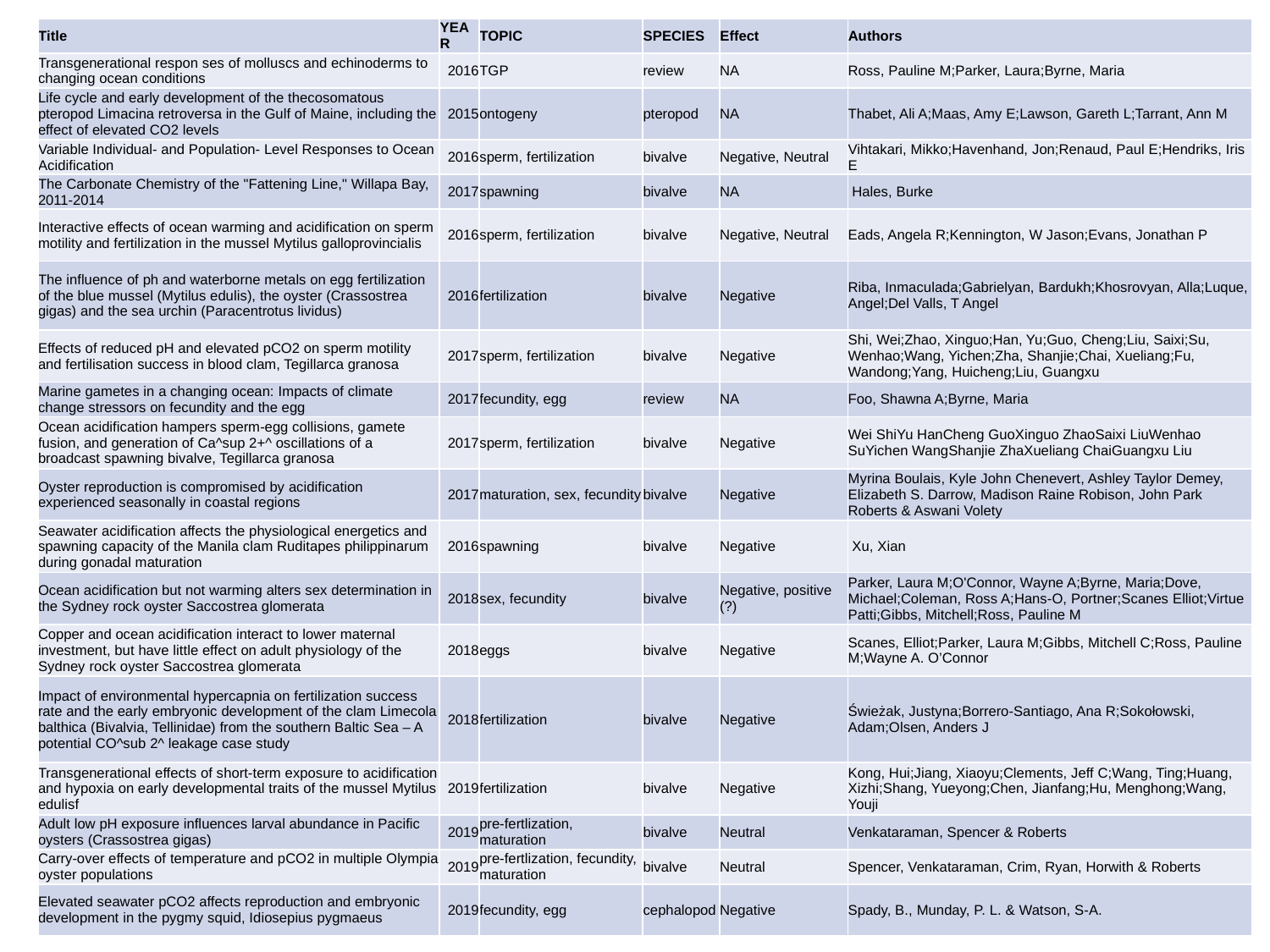

| Title | YEAR | TOPIC | SPECIES | Effect | Authors |
| --- | --- | --- | --- | --- | --- |
| Transgenerational respon ses of molluscs and echinoderms to changing ocean conditions | 2016 | TGP | review | NA | Ross, Pauline M;Parker, Laura;Byrne, Maria |
| Life cycle and early development of the thecosomatous pteropod Limacina retroversa in the Gulf of Maine, including the effect of elevated CO2 levels | 2015 | ontogeny | pteropod | NA | Thabet, Ali A;Maas, Amy E;Lawson, Gareth L;Tarrant, Ann M |
| Variable Individual- and Population- Level Responses to Ocean Acidification | 2016 | sperm, fertilization | bivalve | Negative, Neutral | Vihtakari, Mikko;Havenhand, Jon;Renaud, Paul E;Hendriks, Iris E |
| The Carbonate Chemistry of the "Fattening Line," Willapa Bay, 2011-2014 | 2017 | spawning | bivalve | NA | Hales, Burke |
| Interactive effects of ocean warming and acidification on sperm motility and fertilization in the mussel Mytilus galloprovincialis | 2016 | sperm, fertilization | bivalve | Negative, Neutral | Eads, Angela R;Kennington, W Jason;Evans, Jonathan P |
| The influence of ph and waterborne metals on egg fertilization of the blue mussel (Mytilus edulis), the oyster (Crassostrea gigas) and the sea urchin (Paracentrotus lividus) | 2016 | fertilization | bivalve | Negative | Riba, Inmaculada;Gabrielyan, Bardukh;Khosrovyan, Alla;Luque, Angel;Del Valls, T Angel |
| Effects of reduced pH and elevated pCO2 on sperm motility and fertilisation success in blood clam, Tegillarca granosa | 2017 | sperm, fertilization | bivalve | Negative | Shi, Wei;Zhao, Xinguo;Han, Yu;Guo, Cheng;Liu, Saixi;Su, Wenhao;Wang, Yichen;Zha, Shanjie;Chai, Xueliang;Fu, Wandong;Yang, Huicheng;Liu, Guangxu |
| Marine gametes in a changing ocean: Impacts of climate change stressors on fecundity and the egg | 2017 | fecundity, egg | review | NA | Foo, Shawna A;Byrne, Maria |
| Ocean acidification hampers sperm-egg collisions, gamete fusion, and generation of Ca^sup 2+^ oscillations of a broadcast spawning bivalve, Tegillarca granosa | 2017 | sperm, fertilization | bivalve | Negative | Wei ShiYu HanCheng GuoXinguo ZhaoSaixi LiuWenhao SuYichen WangShanjie ZhaXueliang ChaiGuangxu Liu |
| Oyster reproduction is compromised by acidification experienced seasonally in coastal regions | 2017 | maturation, sex, fecundity | bivalve | Negative | Myrina Boulais, Kyle John Chenevert, Ashley Taylor Demey, Elizabeth S. Darrow, Madison Raine Robison, John Park Roberts & Aswani Volety |
| Seawater acidification affects the physiological energetics and spawning capacity of the Manila clam Ruditapes philippinarum during gonadal maturation | 2016 | spawning | bivalve | Negative | Xu, Xian |
| Ocean acidification but not warming alters sex determination in the Sydney rock oyster Saccostrea glomerata | 2018 | sex, fecundity | bivalve | Negative, positive (?) | Parker, Laura M;O'Connor, Wayne A;Byrne, Maria;Dove, Michael;Coleman, Ross A;Hans-O, Portner;Scanes Elliot;Virtue Patti;Gibbs, Mitchell;Ross, Pauline M |
| Copper and ocean acidification interact to lower maternal investment, but have little effect on adult physiology of the Sydney rock oyster Saccostrea glomerata | 2018 | eggs | bivalve | Negative | Scanes, Elliot;Parker, Laura M;Gibbs, Mitchell C;Ross, Pauline M;Wayne A. O’Connor |
| Impact of environmental hypercapnia on fertilization success rate and the early embryonic development of the clam Limecola balthica (Bivalvia, Tellinidae) from the southern Baltic Sea – A potential CO^sub 2^ leakage case study | 2018 | fertilization | bivalve | Negative | Świeżak, Justyna;Borrero-Santiago, Ana R;Sokołowski, Adam;Olsen, Anders J |
| Transgenerational effects of short-term exposure to acidification and hypoxia on early developmental traits of the mussel Mytilus edulisf | 2019 | fertilization | bivalve | Negative | Kong, Hui;Jiang, Xiaoyu;Clements, Jeff C;Wang, Ting;Huang, Xizhi;Shang, Yueyong;Chen, Jianfang;Hu, Menghong;Wang, Youji |
| Adult low pH exposure influences larval abundance in Pacific oysters (Crassostrea gigas) | 2019 | pre-fertlization, maturation | bivalve | Neutral | Venkataraman, Spencer & Roberts |
| Carry-over effects of temperature and pCO2 in multiple Olympia oyster populations | 2019 | pre-fertlization, fecundity, maturation | bivalve | Neutral | Spencer, Venkataraman, Crim, Ryan, Horwith & Roberts |
| Elevated seawater pCO2 affects reproduction and embryonic development in the pygmy squid, Idiosepius pygmaeus | 2019 | fecundity, egg | cephalopod | Negative | Spady, B., Munday, P. L. & Watson, S-A. |